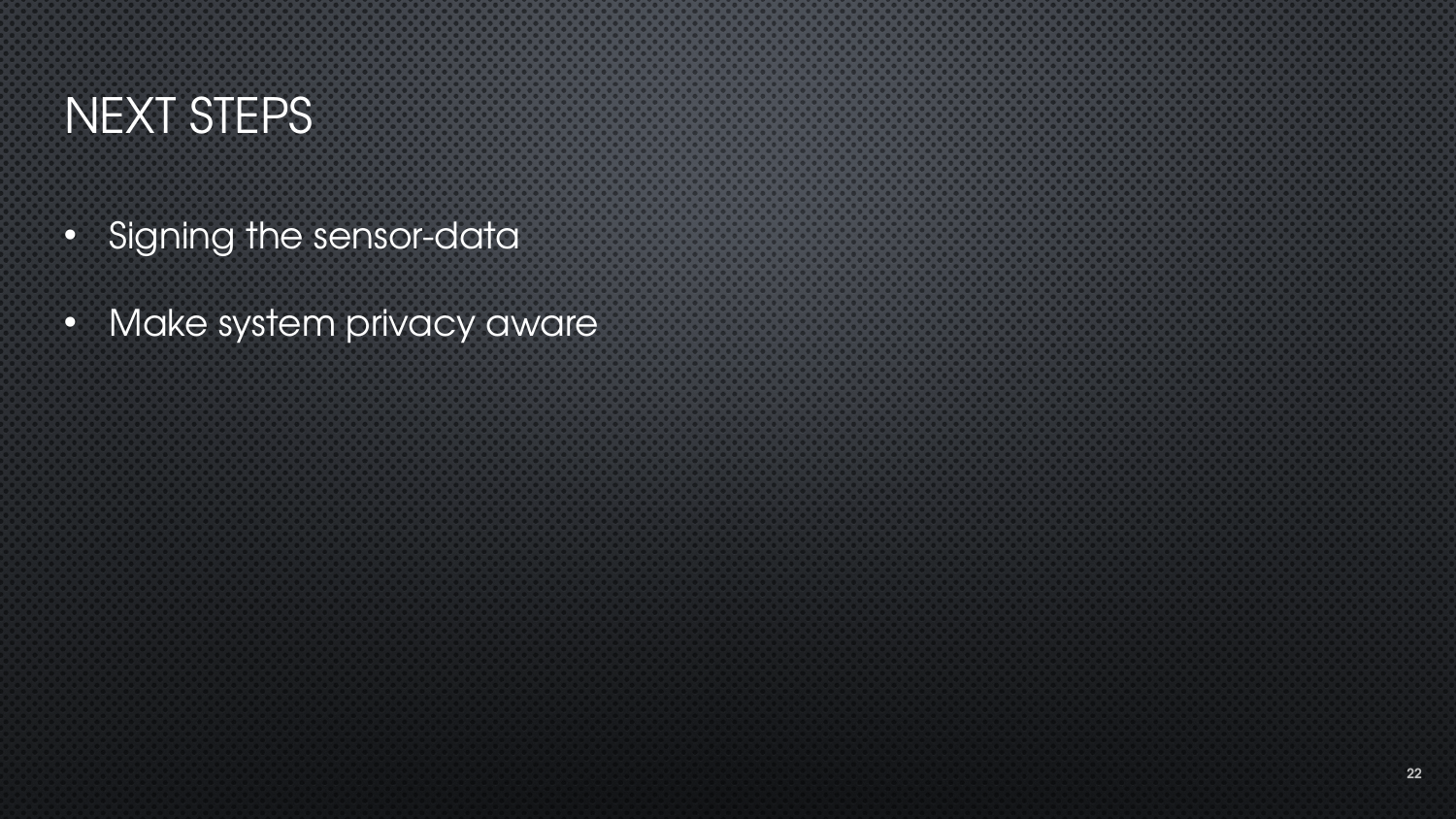

# Next Steps
Signing the sensor-data
Make system privacy aware
22